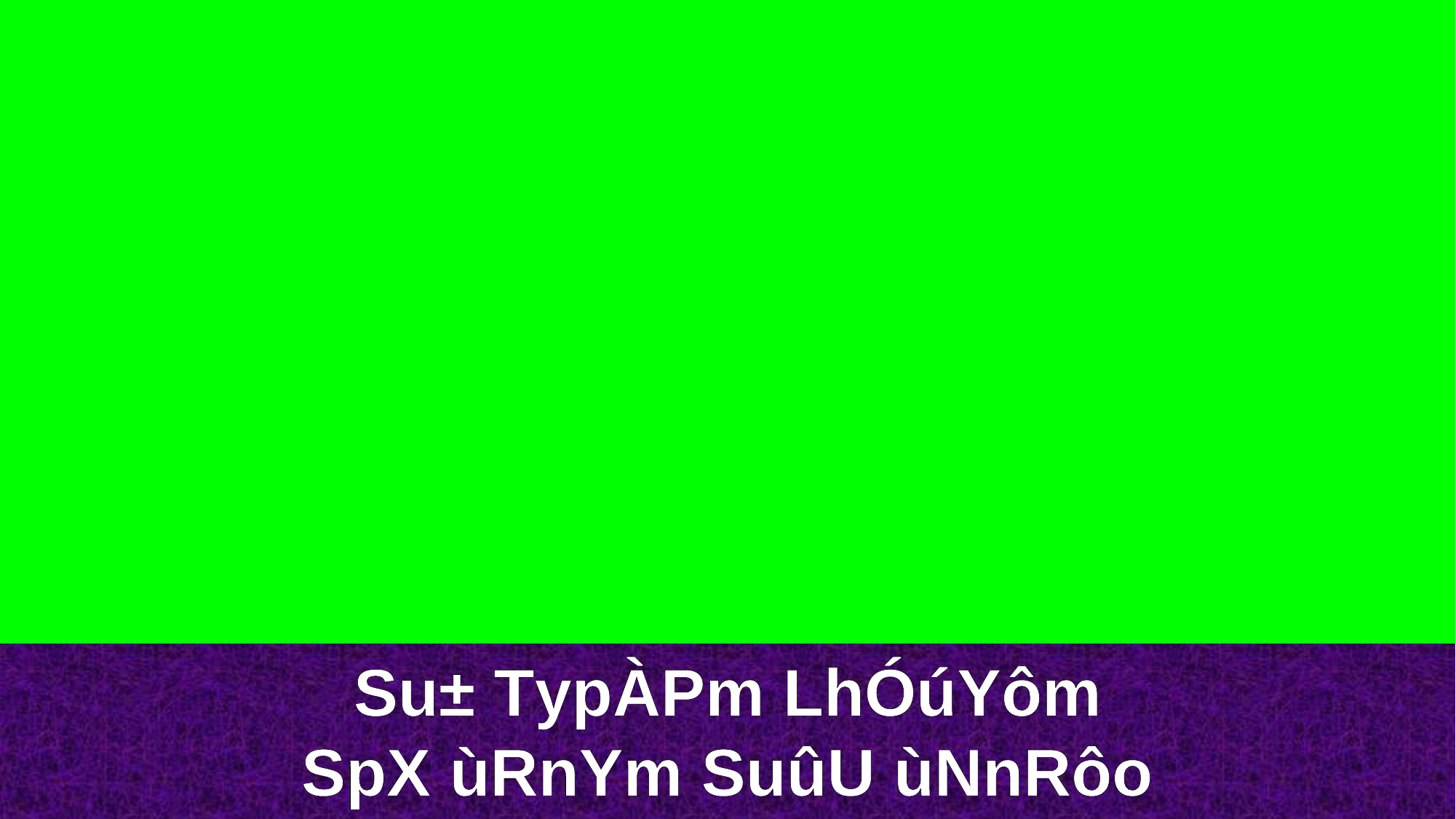

Su± TypÀPm LhÓúYôm
SpX ùRnYm SuûU ùNnRôo